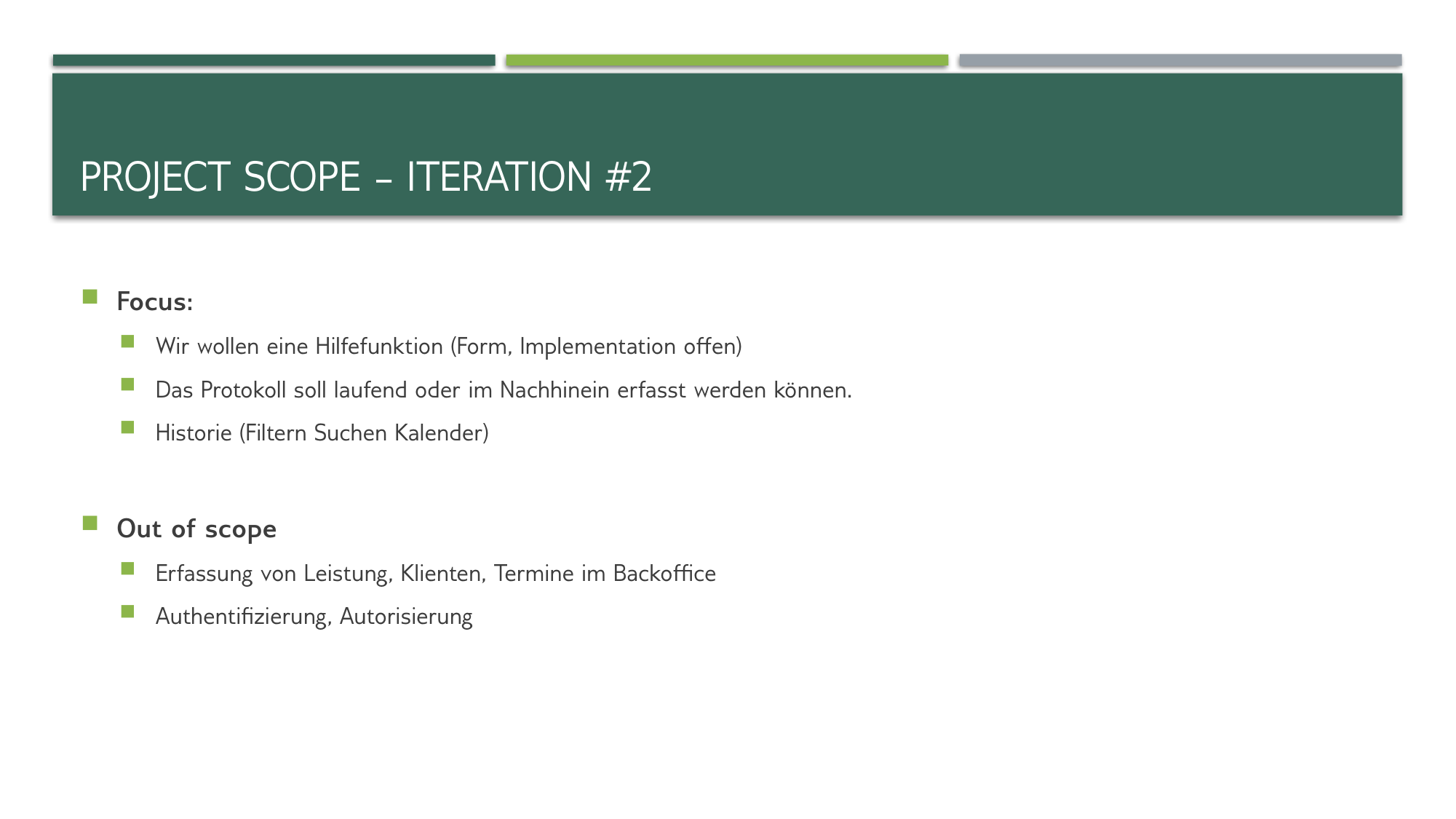

# Project Scope – Iteration #2
Focus:
Wir wollen eine Hilfefunktion (Form, Implementation offen)
Das Protokoll soll laufend oder im Nachhinein erfasst werden können.
Historie (Filtern Suchen Kalender)

Out of scope
Erfassung von Leistung, Klienten, Termine im Backoffice
Authentifizierung, Autorisierung